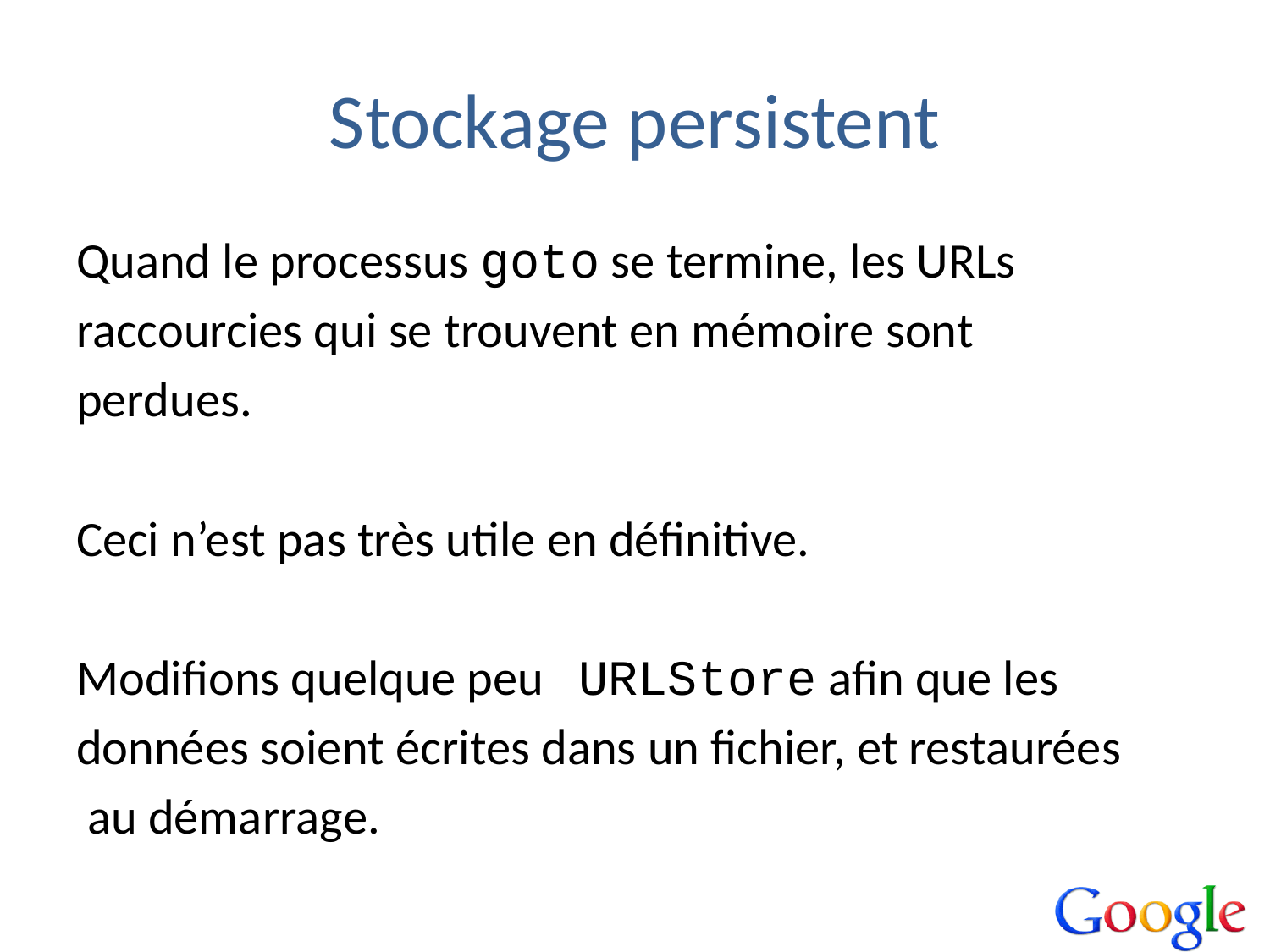

# Stockage persistent
Quand le processus goto se termine, les URLs
raccourcies qui se trouvent en mémoire sont
perdues.

Ceci n’est pas très utile en définitive.

Modifions quelque peu   URLStore afin que les
données soient écrites dans un fichier, et restaurées
 au démarrage.